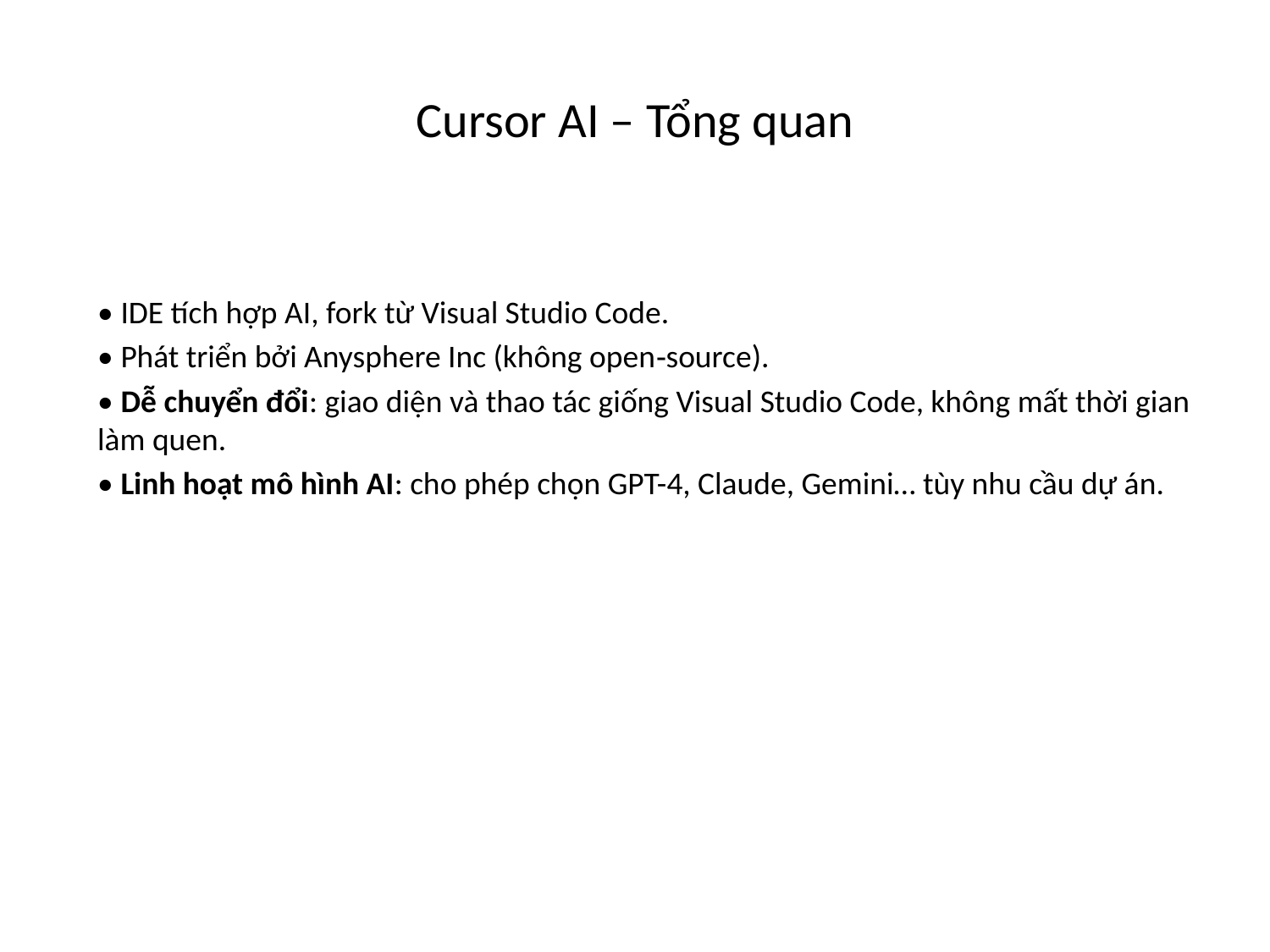

# Cursor AI – Tổng quan

• IDE tích hợp AI, fork từ Visual Studio Code.
• Phát triển bởi Anysphere Inc (không open‑source).
• Dễ chuyển đổi: giao diện và thao tác giống Visual Studio Code, không mất thời gian làm quen.
• Linh hoạt mô hình AI: cho phép chọn GPT-4, Claude, Gemini… tùy nhu cầu dự án.